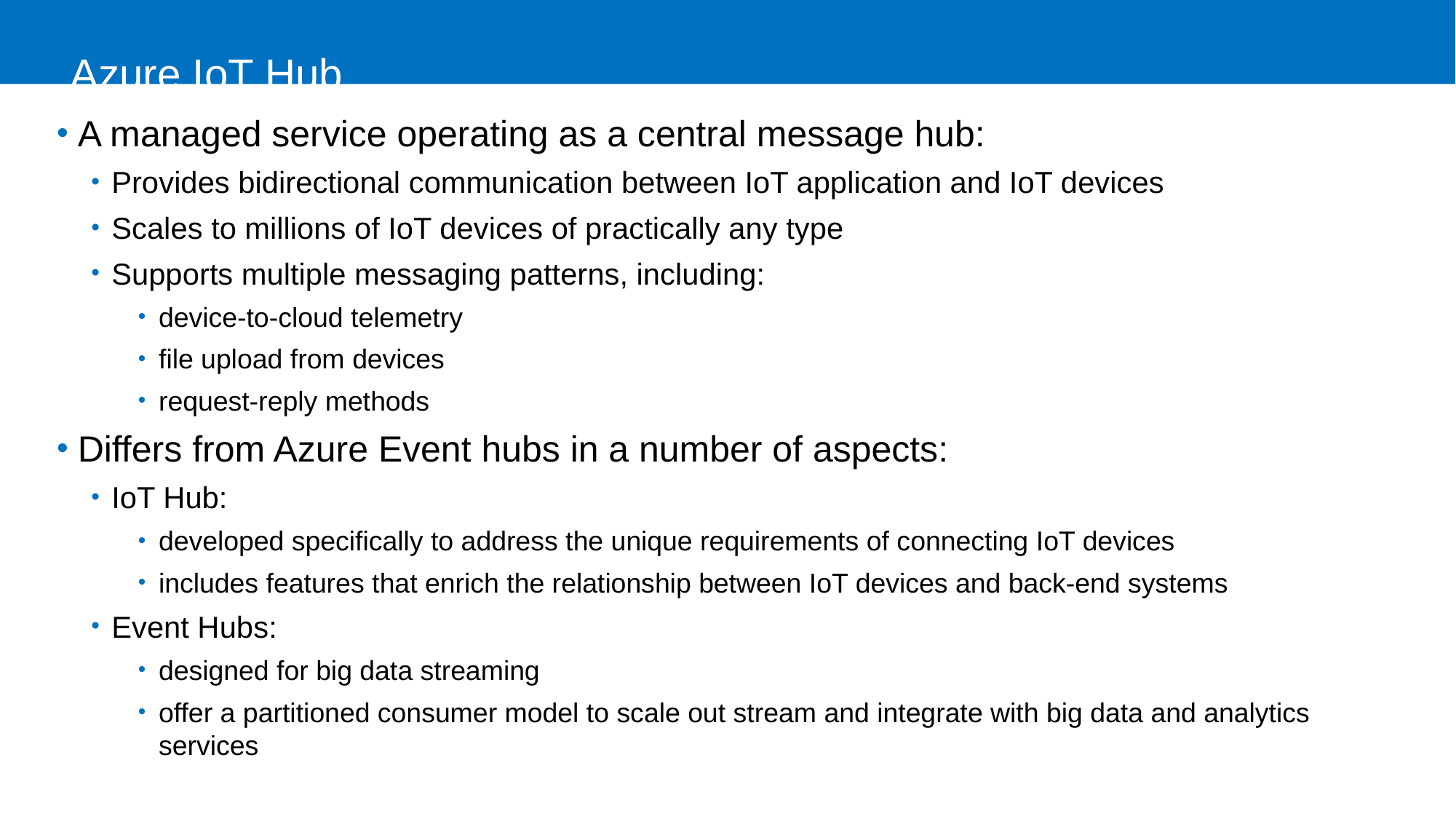

# Azure IoT Hub
A managed service operating as a central message hub:
Provides bidirectional communication between IoT application and IoT devices
Scales to millions of IoT devices of practically any type
Supports multiple messaging patterns, including:
device-to-cloud telemetry
file upload from devices
request-reply methods
Differs from Azure Event hubs in a number of aspects:
IoT Hub:
developed specifically to address the unique requirements of connecting IoT devices
includes features that enrich the relationship between IoT devices and back-end systems
Event Hubs:
designed for big data streaming
offer a partitioned consumer model to scale out stream and integrate with big data and analytics services